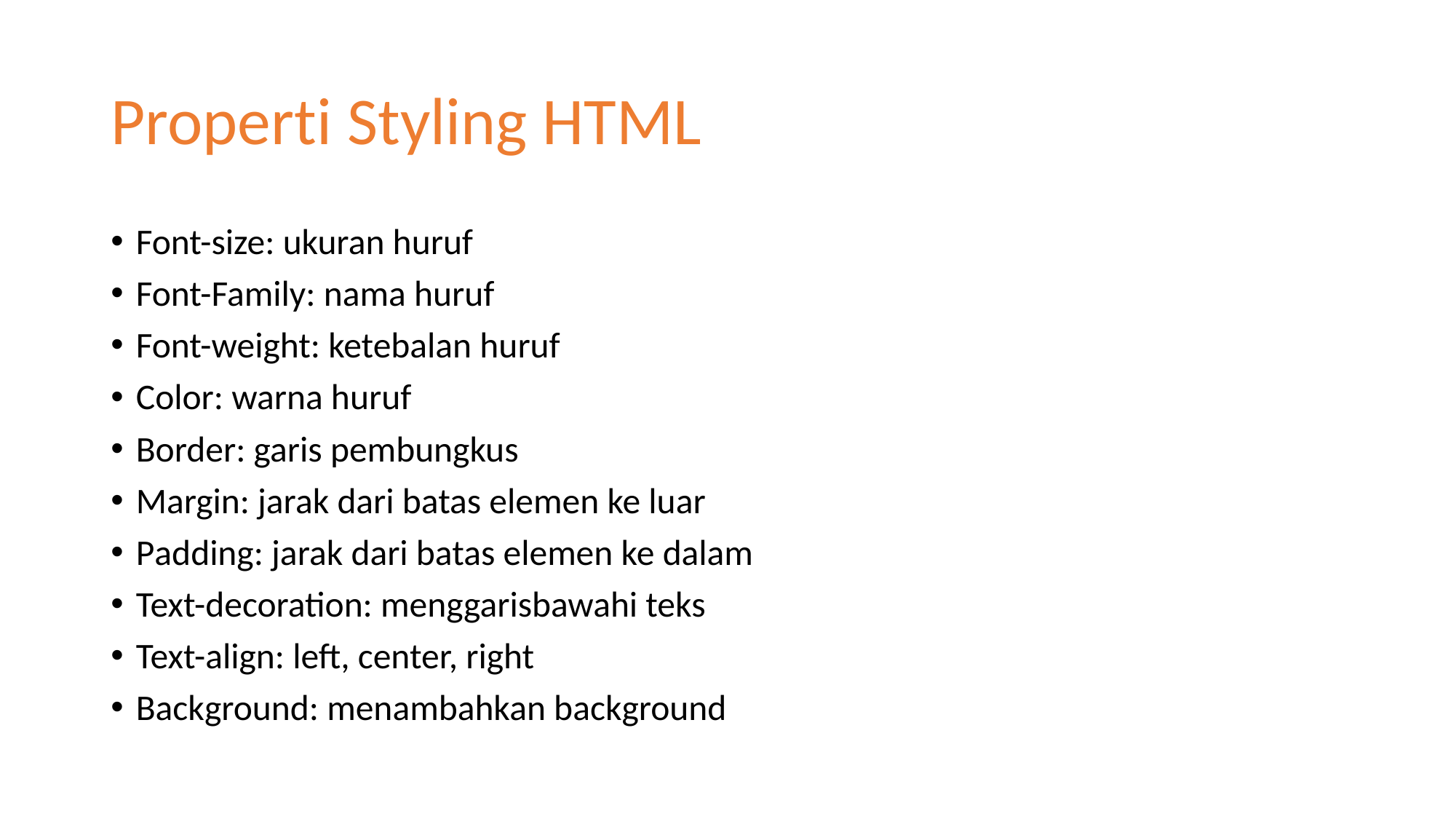

# Properti Styling HTML
Font-size: ukuran huruf
Font-Family: nama huruf
Font-weight: ketebalan huruf
Color: warna huruf
Border: garis pembungkus
Margin: jarak dari batas elemen ke luar
Padding: jarak dari batas elemen ke dalam
Text-decoration: menggarisbawahi teks
Text-align: left, center, right
Background: menambahkan background